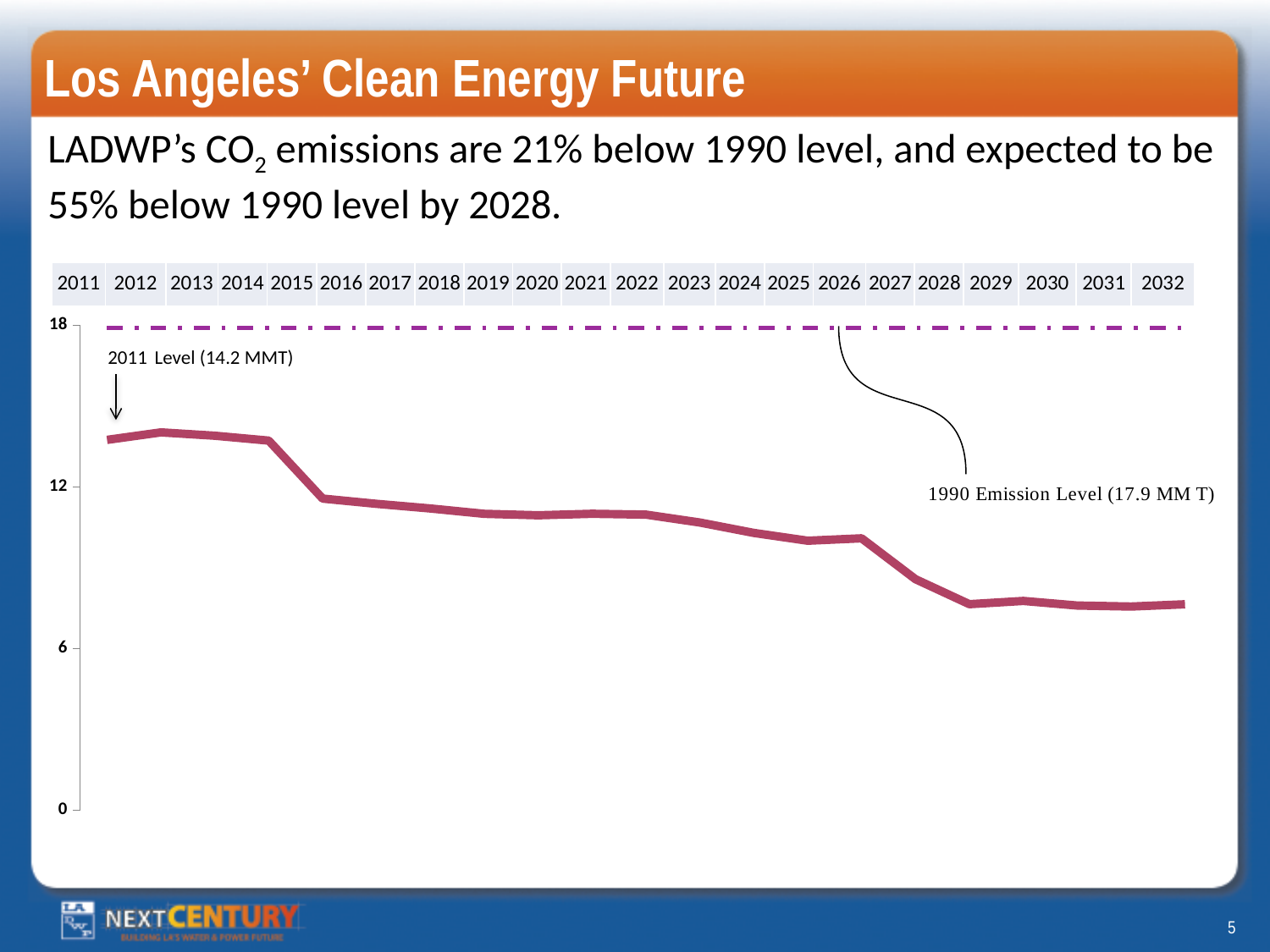

### Chart

| Category | LADWP CO2 Emissions | 1990 Emission Level (17.9 MM Tones) |
|---|---|---|
| 2012 | 13.74765827413434 | 17.9 |
| 2013 | 14.02520129183601 | 17.9 |
| 2014 | 13.901247879132553 | 17.9 |
| 2015 | 13.719506633016069 | 17.9 |
| 2016 | 11.564362558222935 | 17.9 |
| 2017 | 11.370632629009386 | 17.9 |
| 2018 | 11.19849677866212 | 17.9 |
| 2019 | 10.99937248839171 | 17.9 |
| 2020 | 10.9450442515111 | 17.9 |
| 2021 | 11.000610483853498 | 17.9 |
| 2022 | 10.968771972776095 | 17.9 |
| 2023 | 10.67616188090111 | 17.9 |
| 2024 | 10.291073723575021 | 17.9 |
| 2025 | 10.000618042022094 | 17.9 |
| 2026 | 10.089072008161066 | 17.9 |
| 2027 | 8.572567688642977 | 17.9 |
| 2028 | 7.644786957421953 | 17.9 |
| 2029 | 7.7644114340874255 | 17.9 |
| 2030 | 7.5946380376551295 | 17.9 |
| 2031 | 7.5568553348919805 | 17.9 |
| 2032 | 7.640460747057899 | 17.9 |
# Los Angeles’ Clean Energy Future
LADWP’s CO2 emissions are 21% below 1990 level, and expected to be 55% below 1990 level by 2028.
| 2011 | 2012 | 2013 | 2014 | 2015 | 2016 | 2017 | 2018 | 2019 | 2020 | 2021 | 2022 | 2023 | 2024 | 2025 | 2026 | 2027 | 2028 | 2029 | 2030 | 2031 | 2032 |
| --- | --- | --- | --- | --- | --- | --- | --- | --- | --- | --- | --- | --- | --- | --- | --- | --- | --- | --- | --- | --- | --- |
2011 Level (14.2 MMT)
5